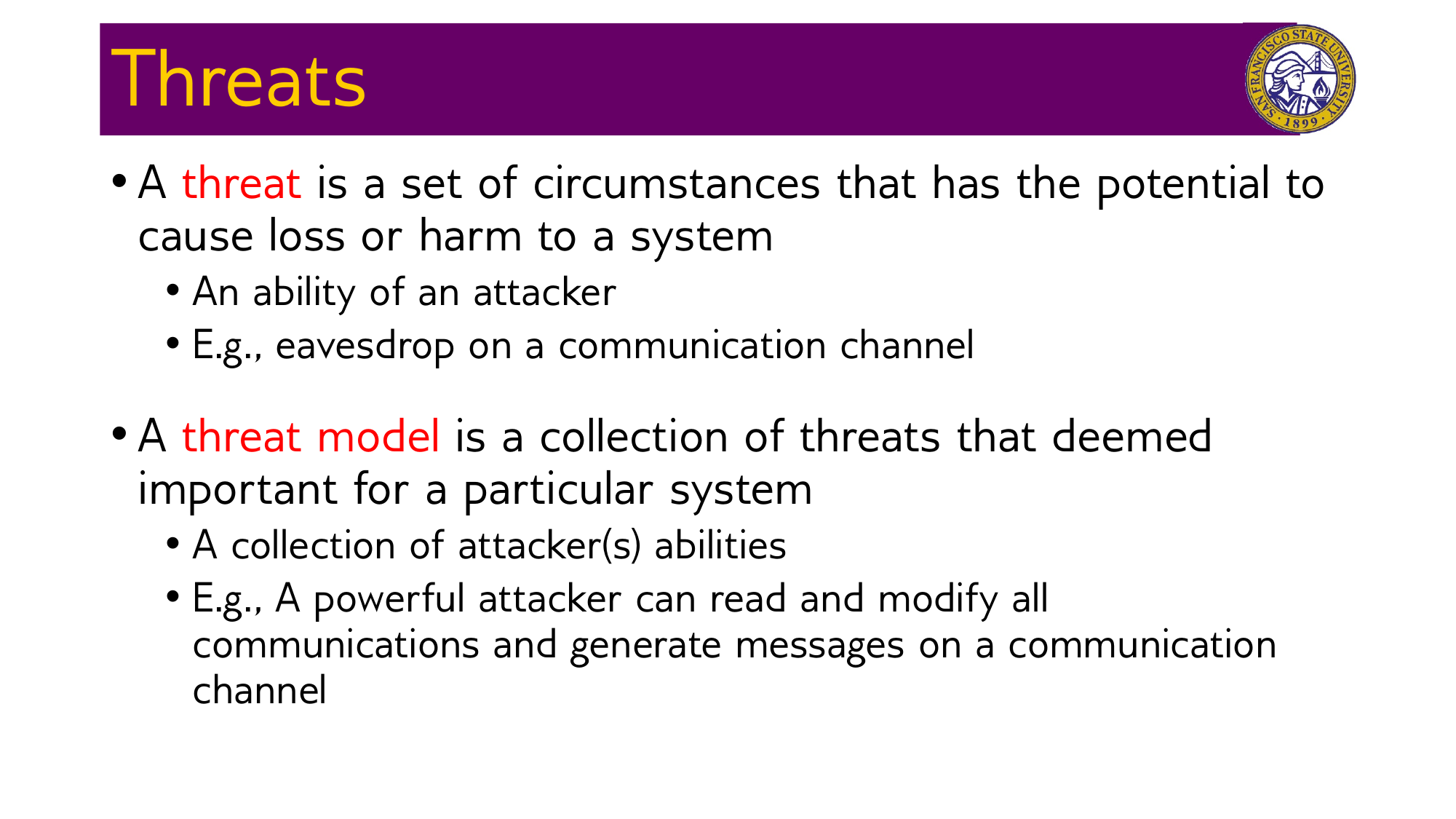

# Threats
A threat is a set of circumstances that has the potential to cause loss or harm to a system
An ability of an attacker
E.g., eavesdrop on a communication channel

A threat model is a collection of threats that deemed important for a particular system
A collection of attacker(s) abilities
E.g., A powerful attacker can read and modify all communications and generate messages on a communication channel